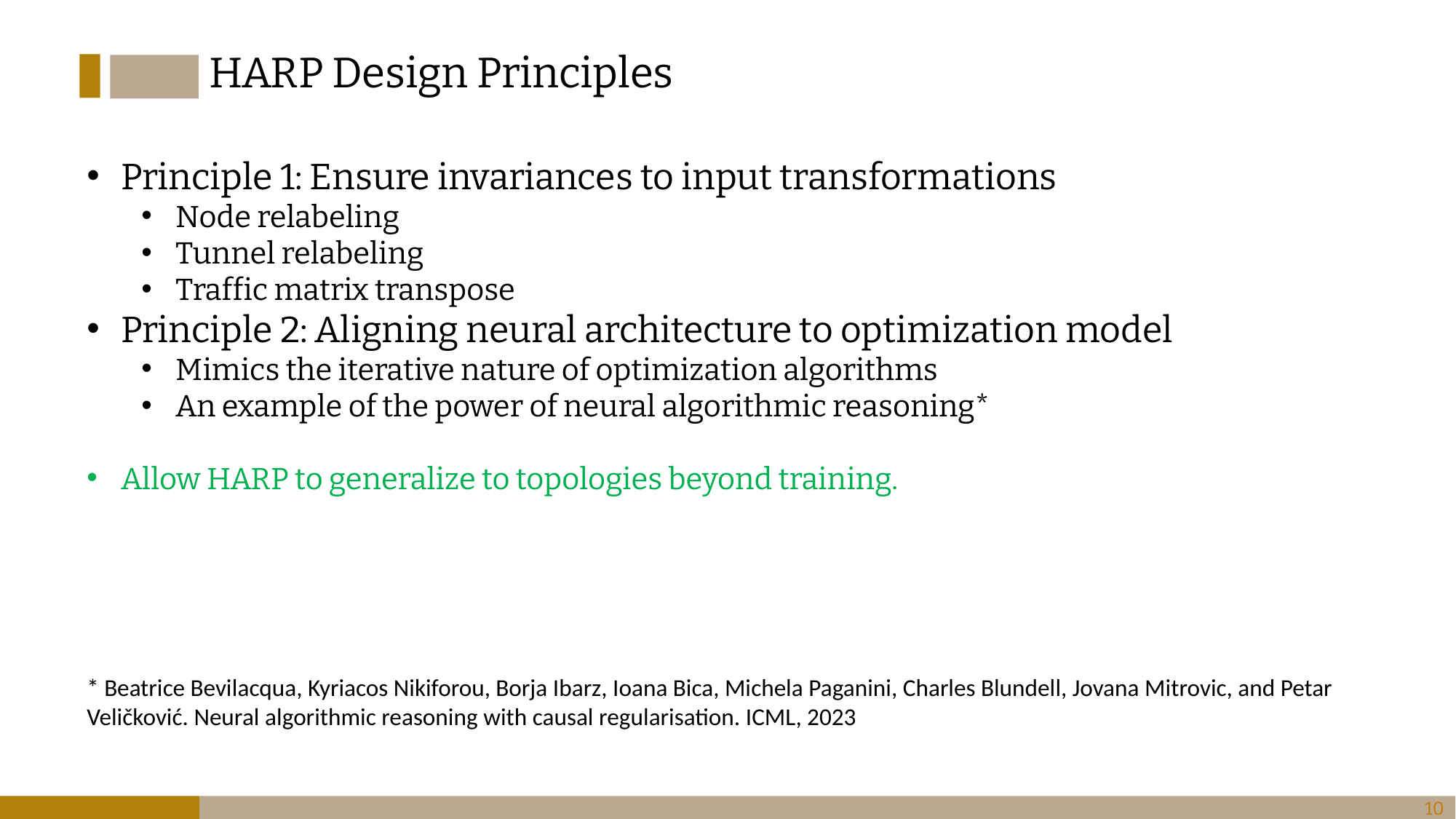

HARP Design Principles
Principle 1: Ensure invariances to input transformations
Node relabeling
Tunnel relabeling
Traffic matrix transpose
Principle 2: Aligning neural architecture to optimization model
Mimics the iterative nature of optimization algorithms
An example of the power of neural algorithmic reasoning*

Allow HARP to generalize to topologies beyond training.
* Beatrice Bevilacqua, Kyriacos Nikiforou, Borja Ibarz, Ioana Bica, Michela Paganini, Charles Blundell, Jovana Mitrovic, and Petar Veličković. Neural algorithmic reasoning with causal regularisation. ICML, 2023
10